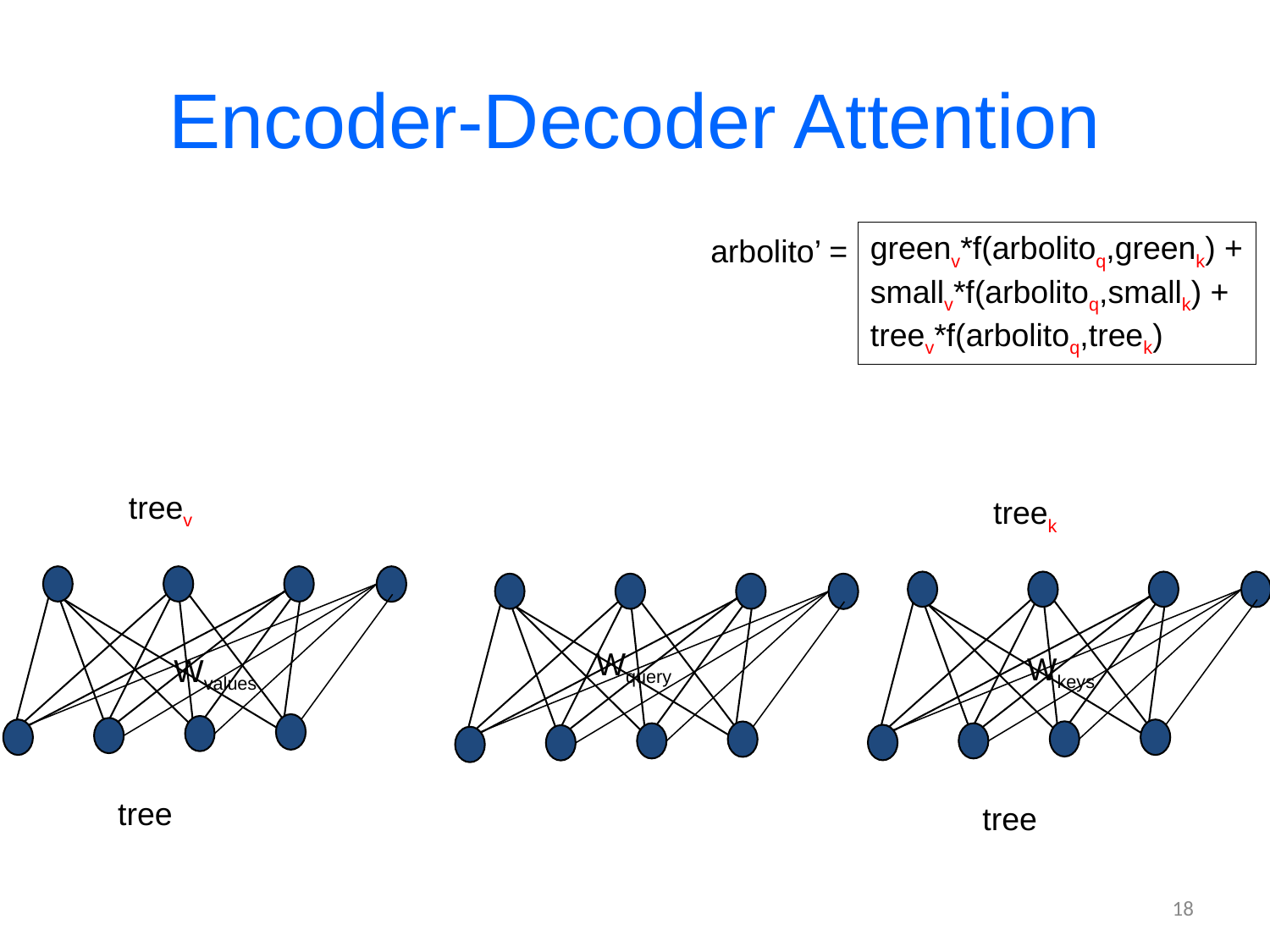

# Encoder-Decoder Attention
greenv*f(arbolitoq,greenk) +
smallv*f(arbolitoq,smallk) +
treev*f(arbolitoq,treek)
arbolito’ =
treev
treek

Wquery
Wkeys
Wvalues

tree
tree
18